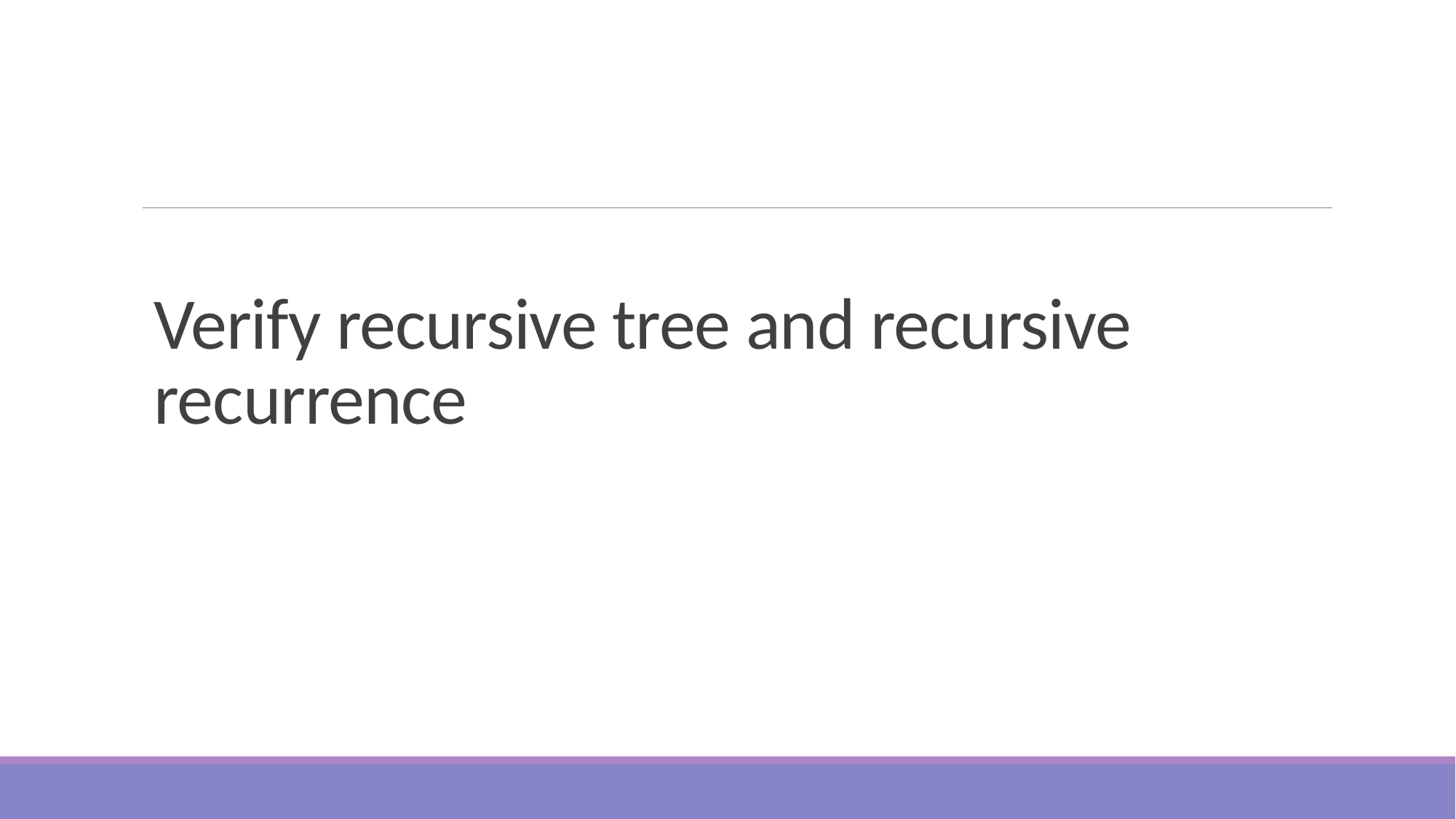

# Verify recursive tree and recursive recurrence